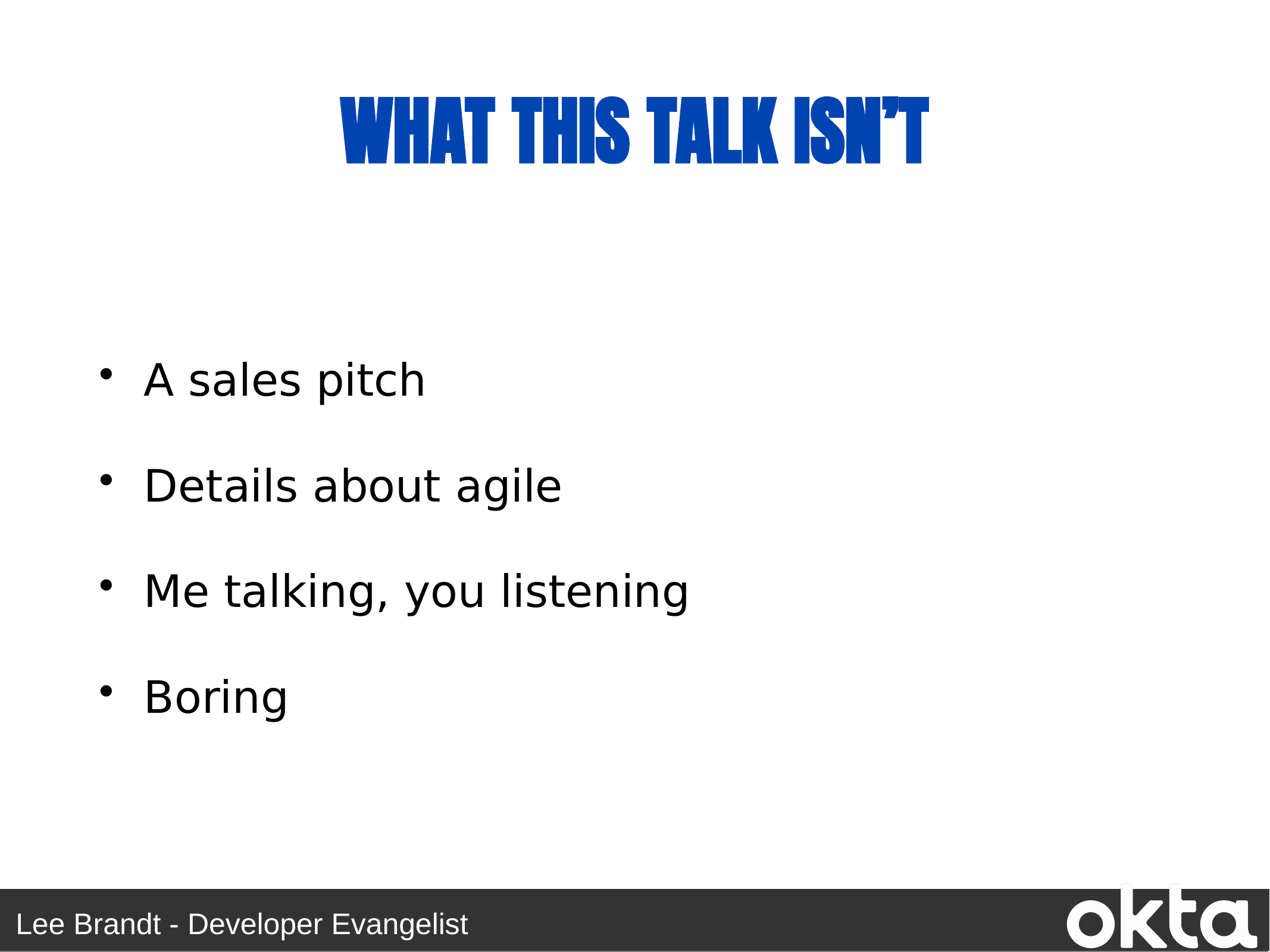

What this talk ISN’T
A sales pitch
Details about agile
Me talking, you listening
Boring